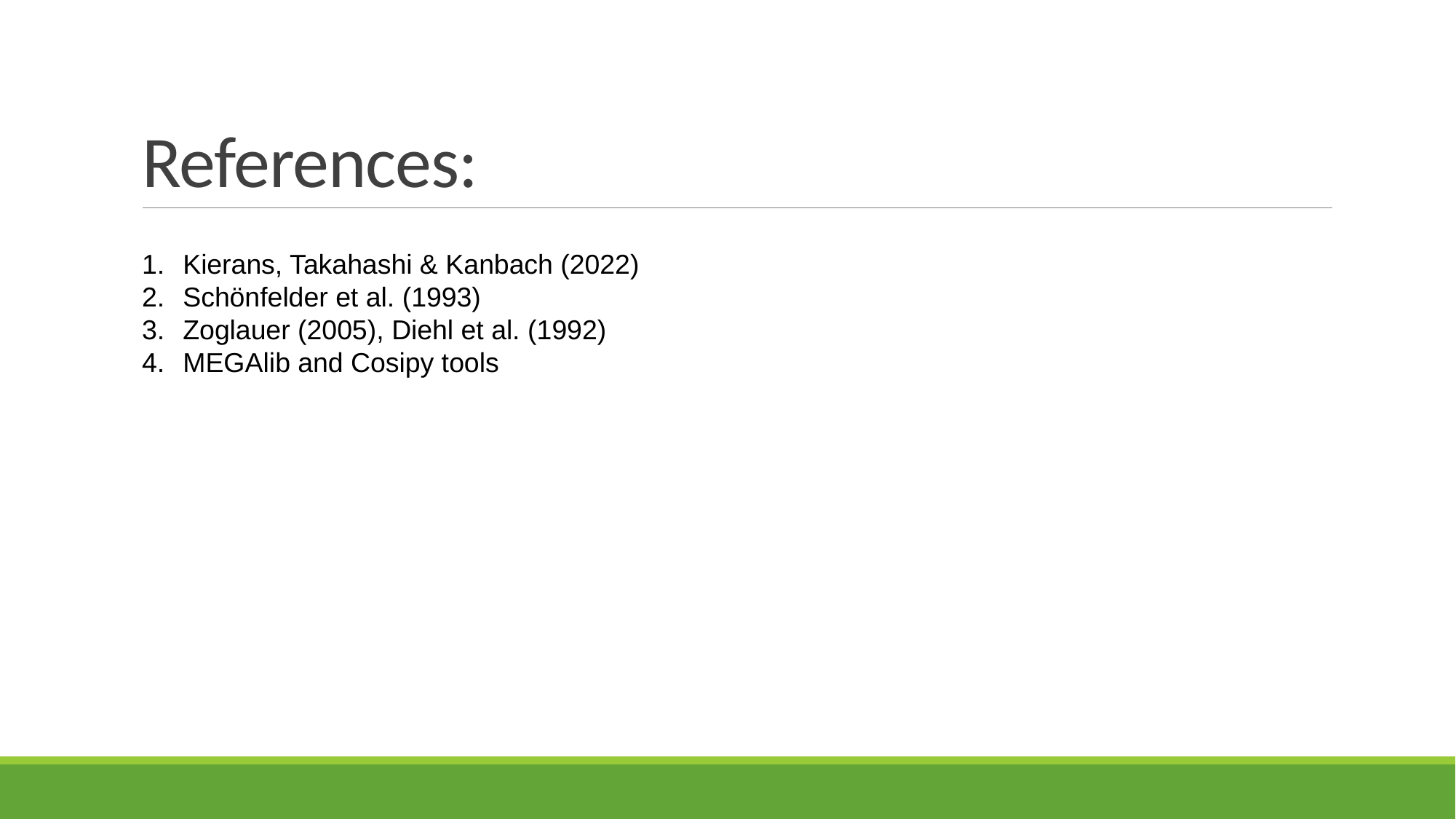

# References:
Kierans, Takahashi & Kanbach (2022)
Schönfelder et al. (1993)
Zoglauer (2005), Diehl et al. (1992)
MEGAlib and Cosipy tools